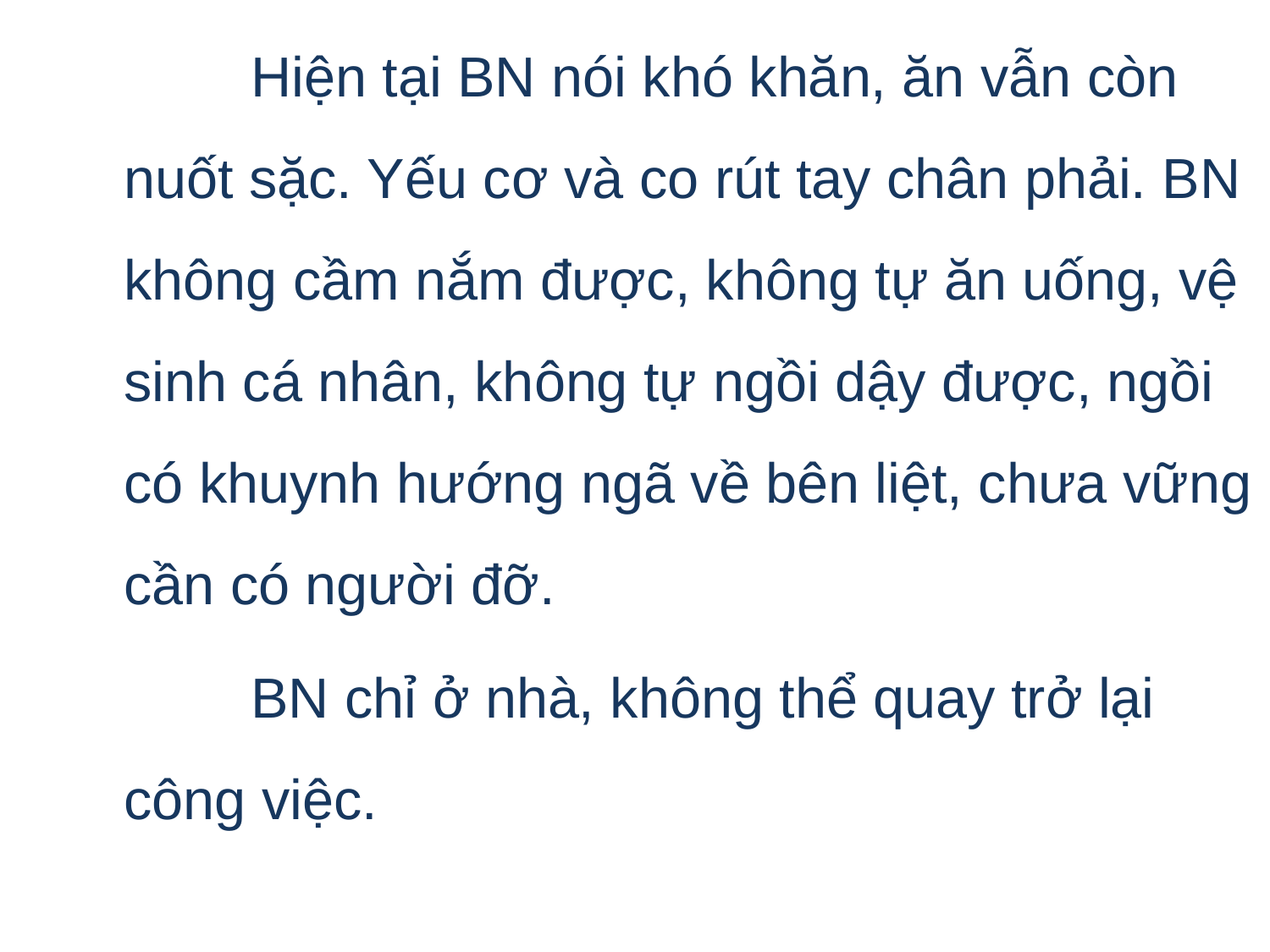

Hiện tại BN nói khó khăn, ăn vẫn còn nuốt sặc. Yếu cơ và co rút tay chân phải. BN không cầm nắm được, không tự ăn uống, vệ sinh cá nhân, không tự ngồi dậy được, ngồi có khuynh hướng ngã về bên liệt, chưa vững cần có người đỡ.
		BN chỉ ở nhà, không thể quay trở lại công việc.